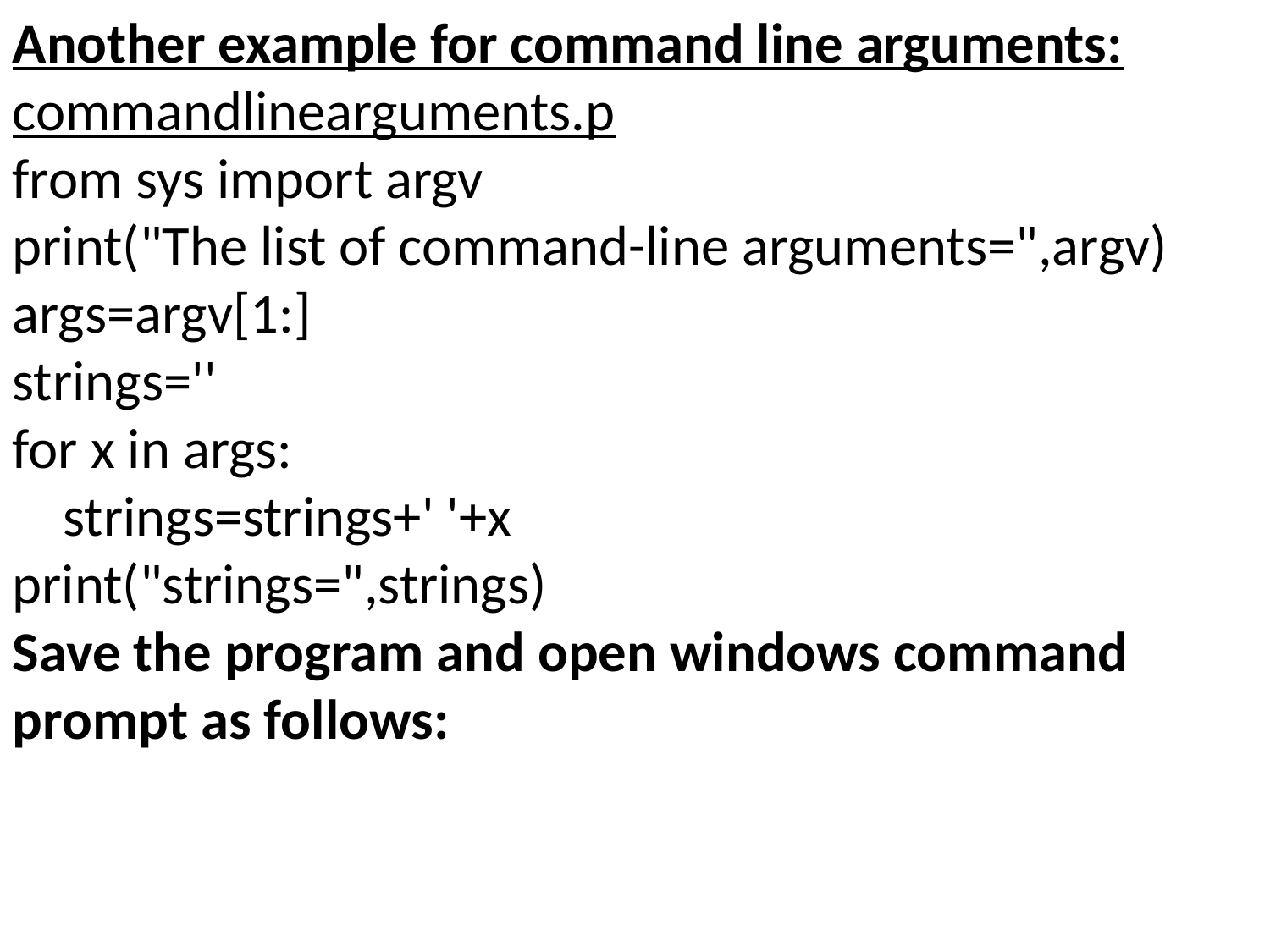

Another example for command line arguments:
commandlinearguments.p
from sys import argv
print("The list of command-line arguments=",argv)
args=argv[1:]
strings=''
for x in args:
    strings=strings+' '+x
print("strings=",strings)
Save the program and open windows command prompt as follows: